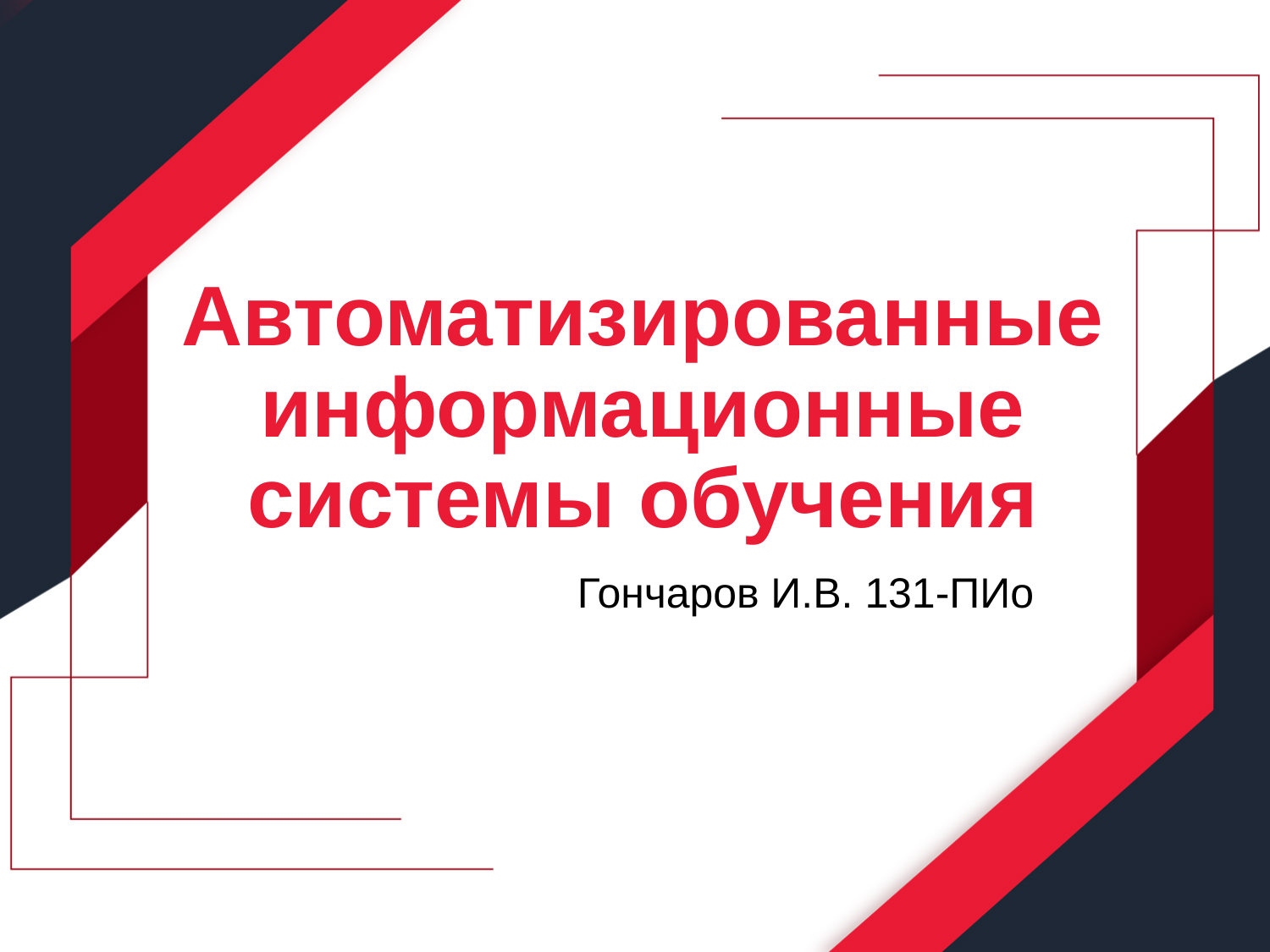

# Автоматизированные информационные системы обучения
Гончаров И.В. 131-ПИо